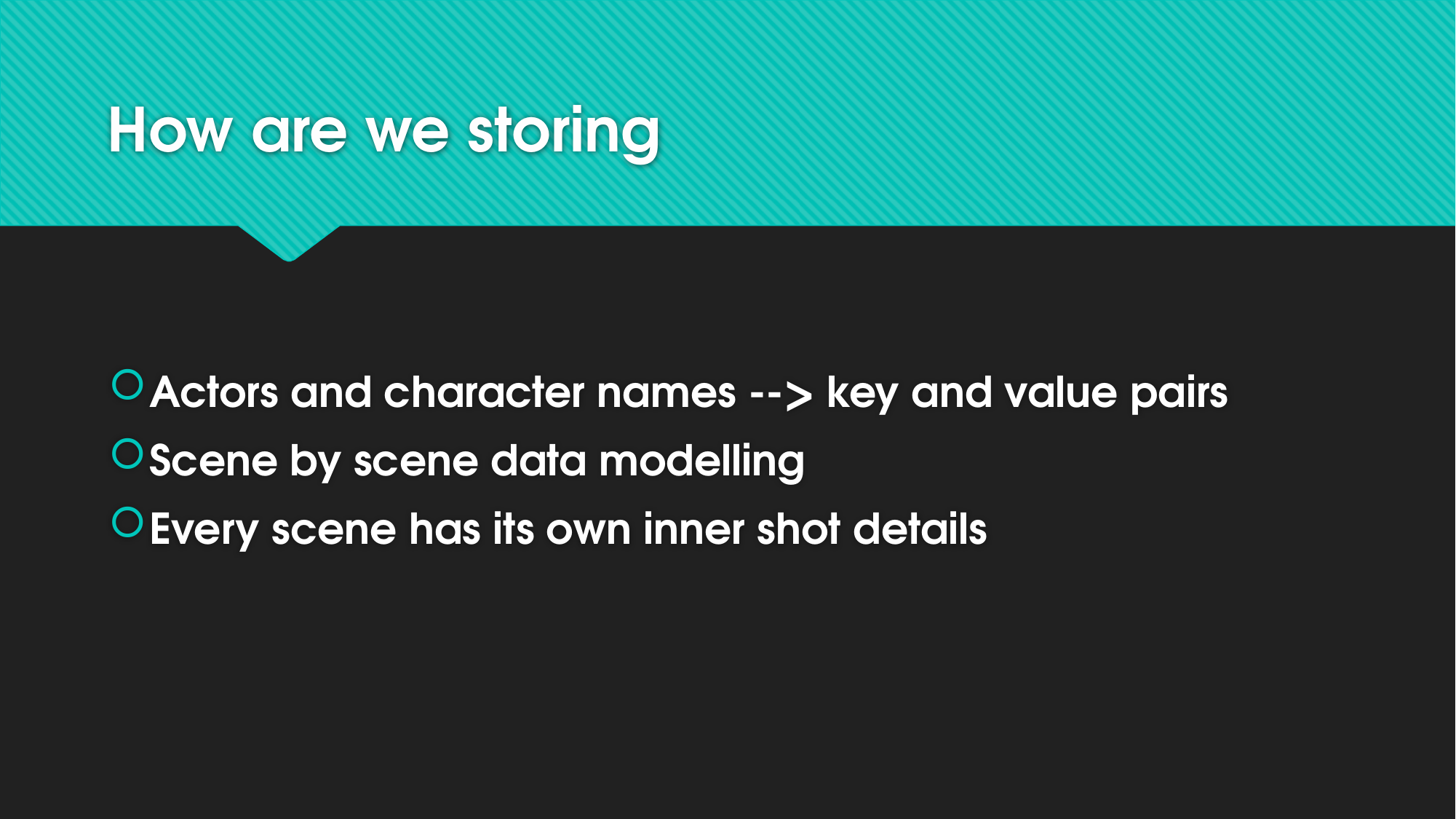

# How are we storing
Actors and character names --> key and value pairs
Scene by scene data modelling
Every scene has its own inner shot details